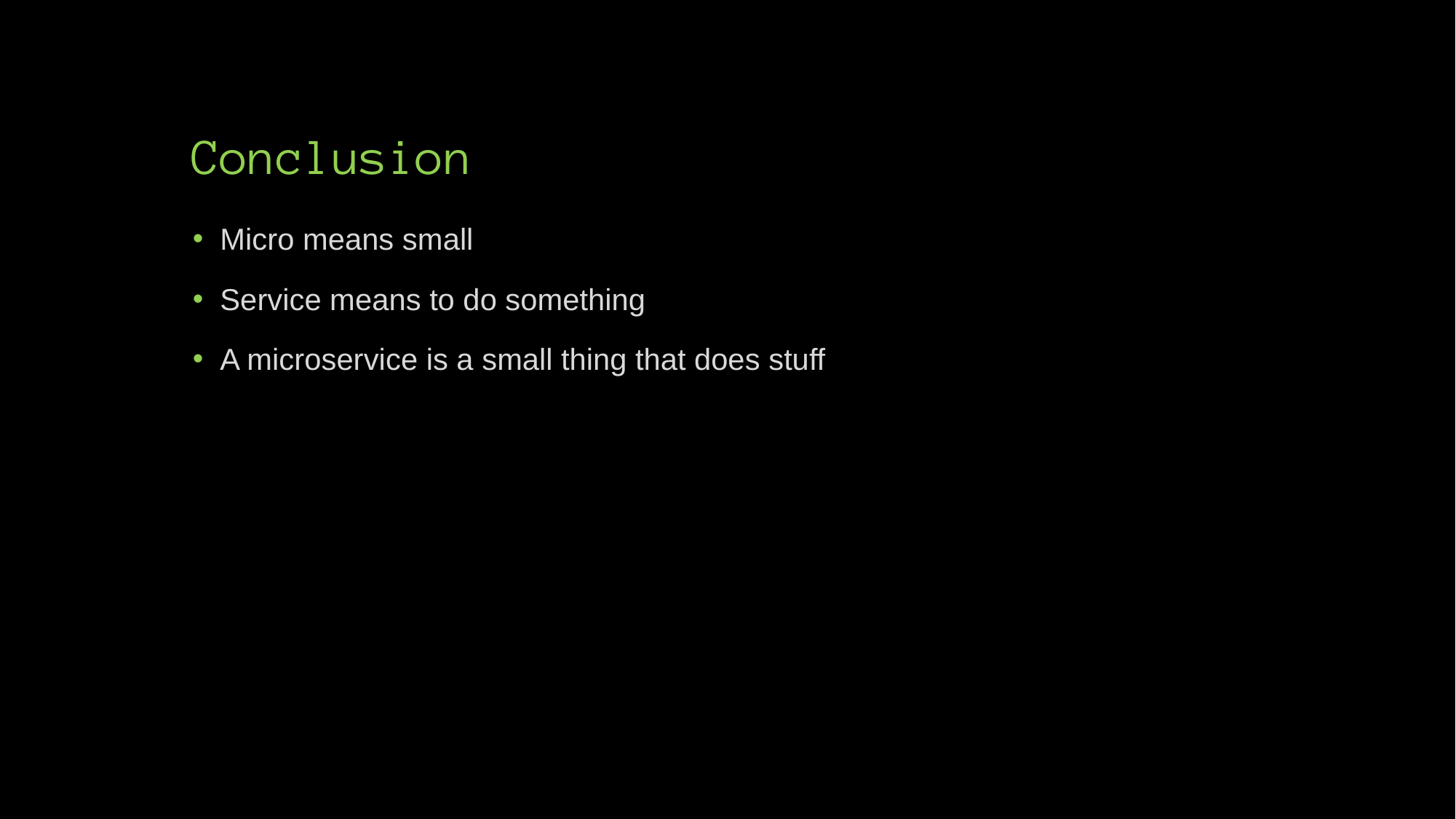

# Conclusion
Micro means small
Service means to do something
A microservice is a small thing that does stuff